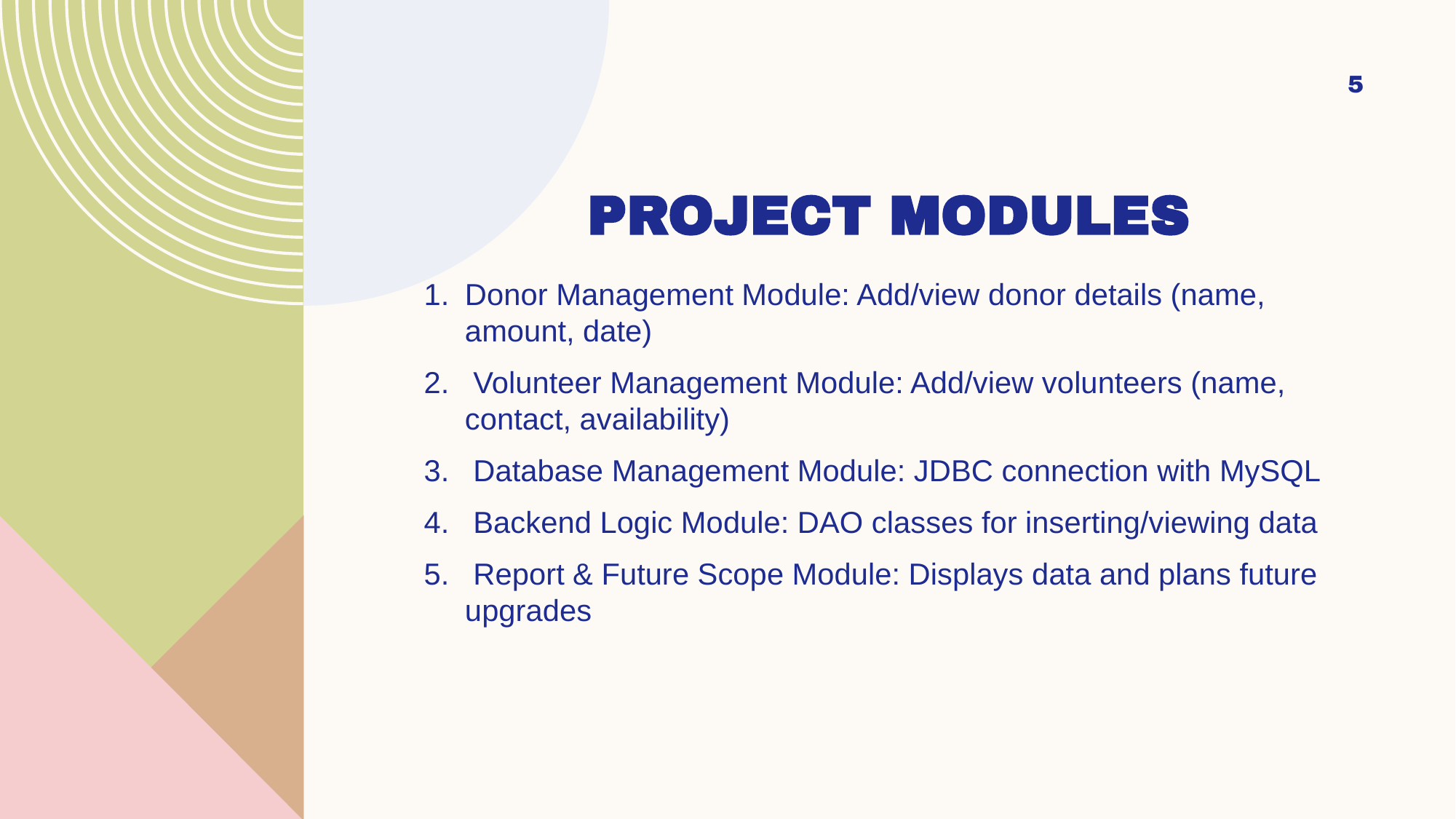

5
# Project Modules
Donor Management Module: Add/view donor details (name, amount, date)
 Volunteer Management Module: Add/view volunteers (name, contact, availability)
 Database Management Module: JDBC connection with MySQL
 Backend Logic Module: DAO classes for inserting/viewing data
 Report & Future Scope Module: Displays data and plans future upgrades